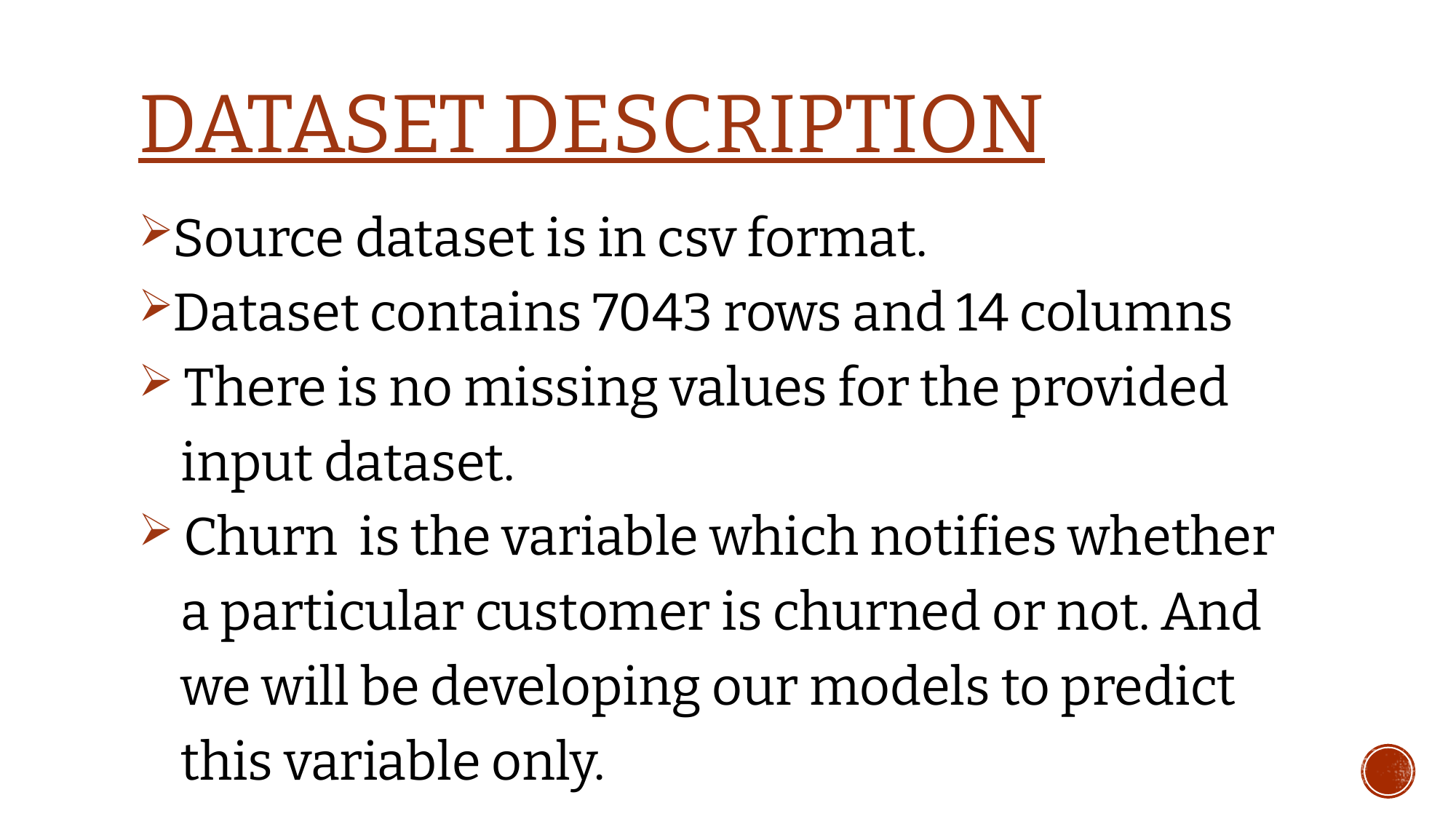

# DATASET DESCRIPTION
Source dataset is in csv format.
Dataset contains 7043 rows and 14 columns
 There is no missing values for the provided
    input dataset.
 Churn  is the variable which notifies whether
    a particular customer is churned or not. And
    we will be developing our models to predict
    this variable only.